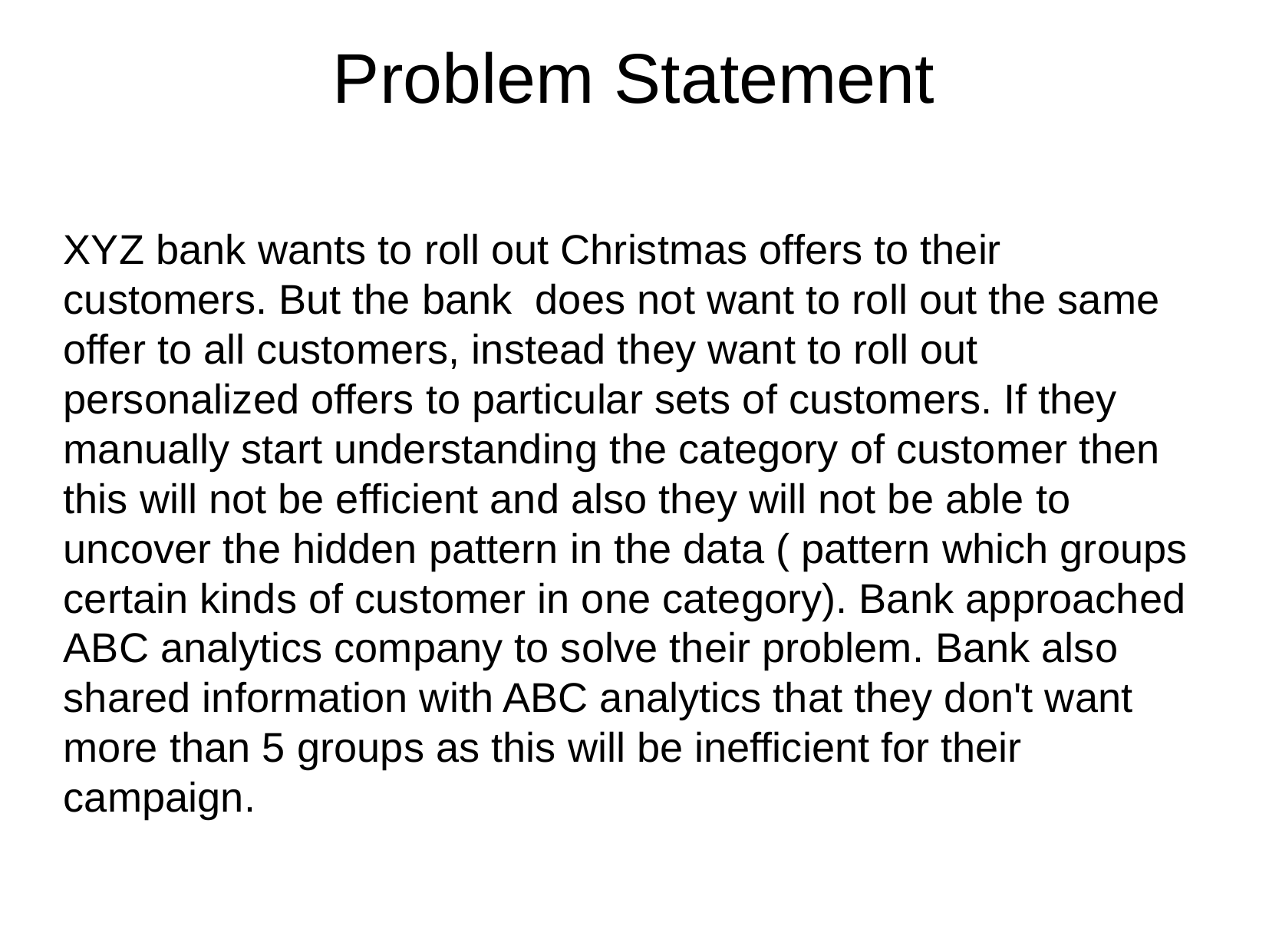

Problem Statement
XYZ bank wants to roll out Christmas offers to their customers. But the bank  does not want to roll out the same offer to all customers, instead they want to roll out personalized offers to particular sets of customers. If they manually start understanding the category of customer then this will not be efficient and also they will not be able to uncover the hidden pattern in the data ( pattern which groups certain kinds of customer in one category). Bank approached ABC analytics company to solve their problem. Bank also shared information with ABC analytics that they don't want more than 5 groups as this will be inefficient for their campaign.